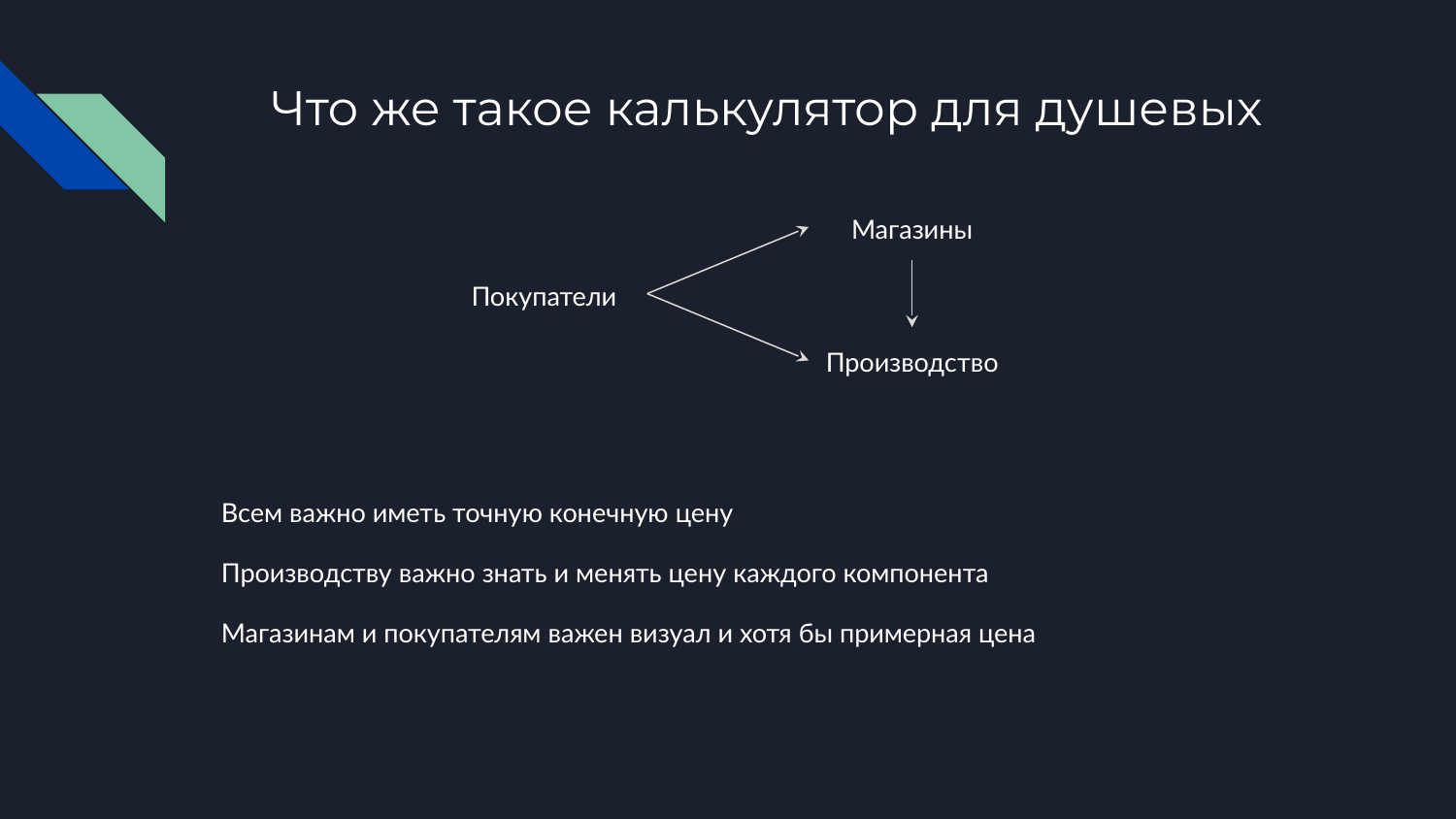

# Что же такое калькулятор для душевых
Магазины
Покупатели
Производство
Всем важно иметь точную конечную цену
Производству важно знать и менять цену каждого компонента
Магазинам и покупателям важен визуал и хотя бы примерная цена